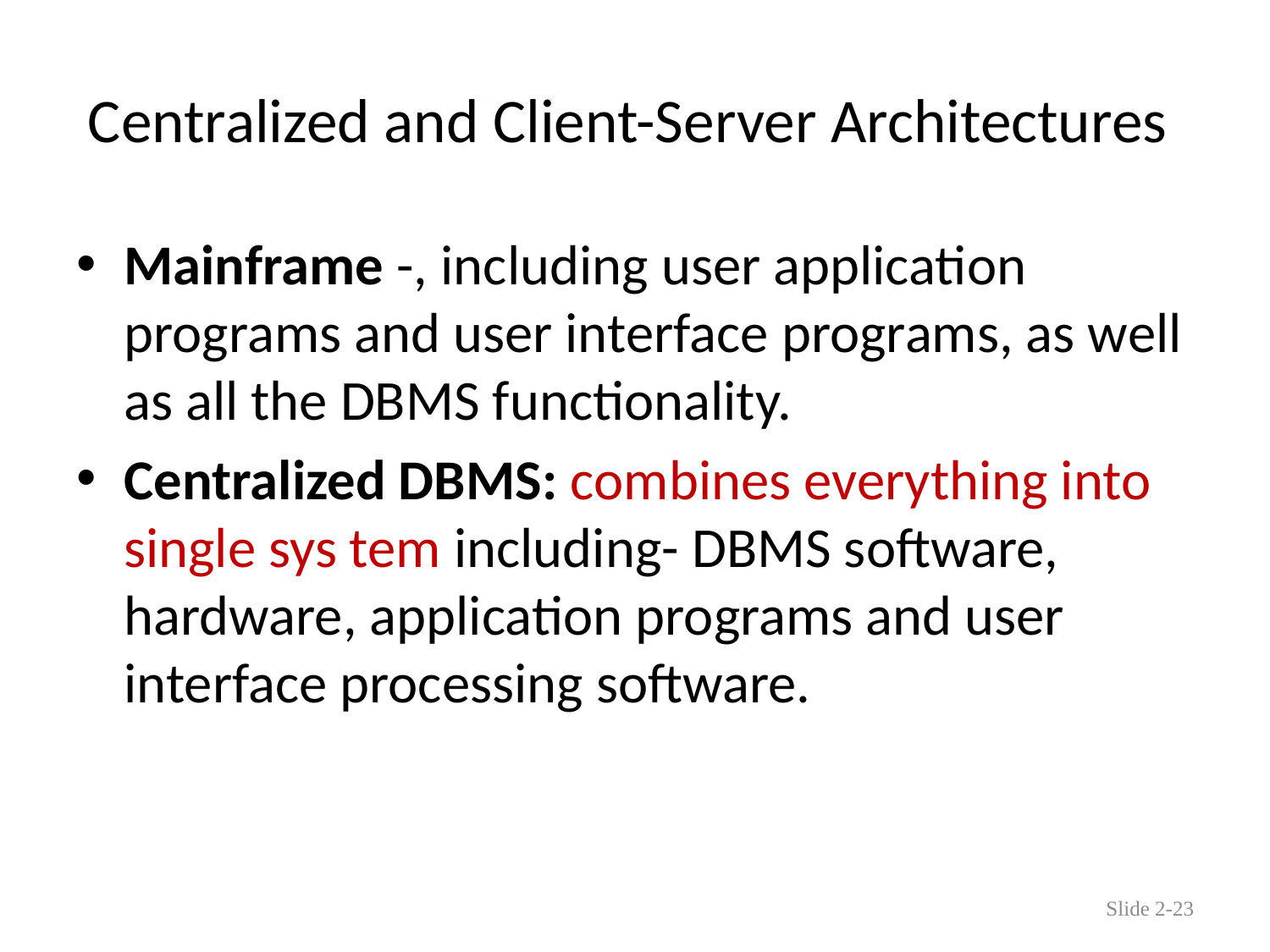

# Centralized and Client-Server Architectures
Mainframe -, including user application programs and user interface programs, as well as all the DBMS functionality.
Centralized DBMS: combines everything into single sys tem including- DBMS software, hardware, application programs and user interface processing software.
Slide 2-23